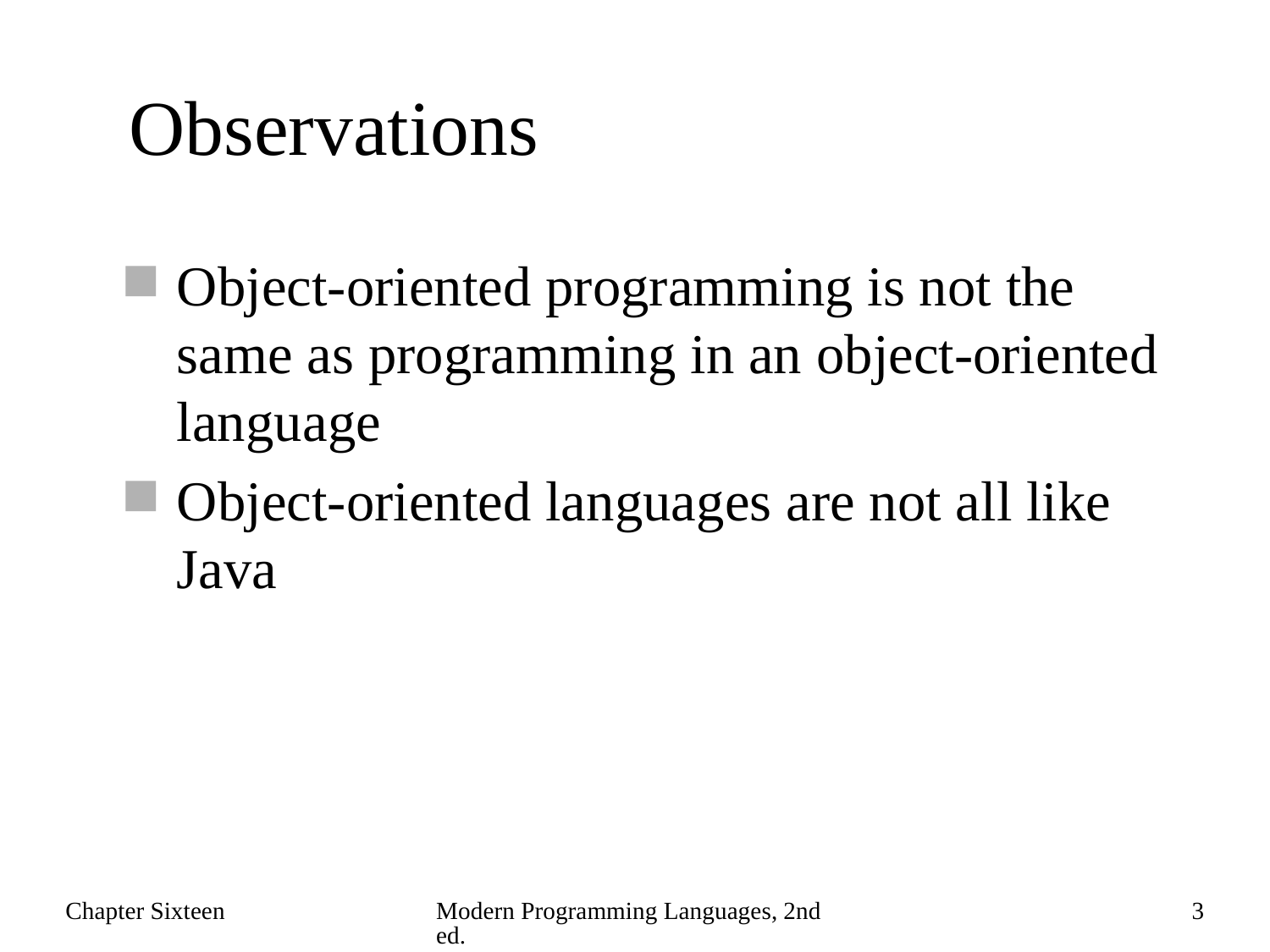

# Observations
Object-oriented programming is not the same as programming in an object-oriented language
Object-oriented languages are not all like Java
Chapter Sixteen
Modern Programming Languages, 2nd ed.
3